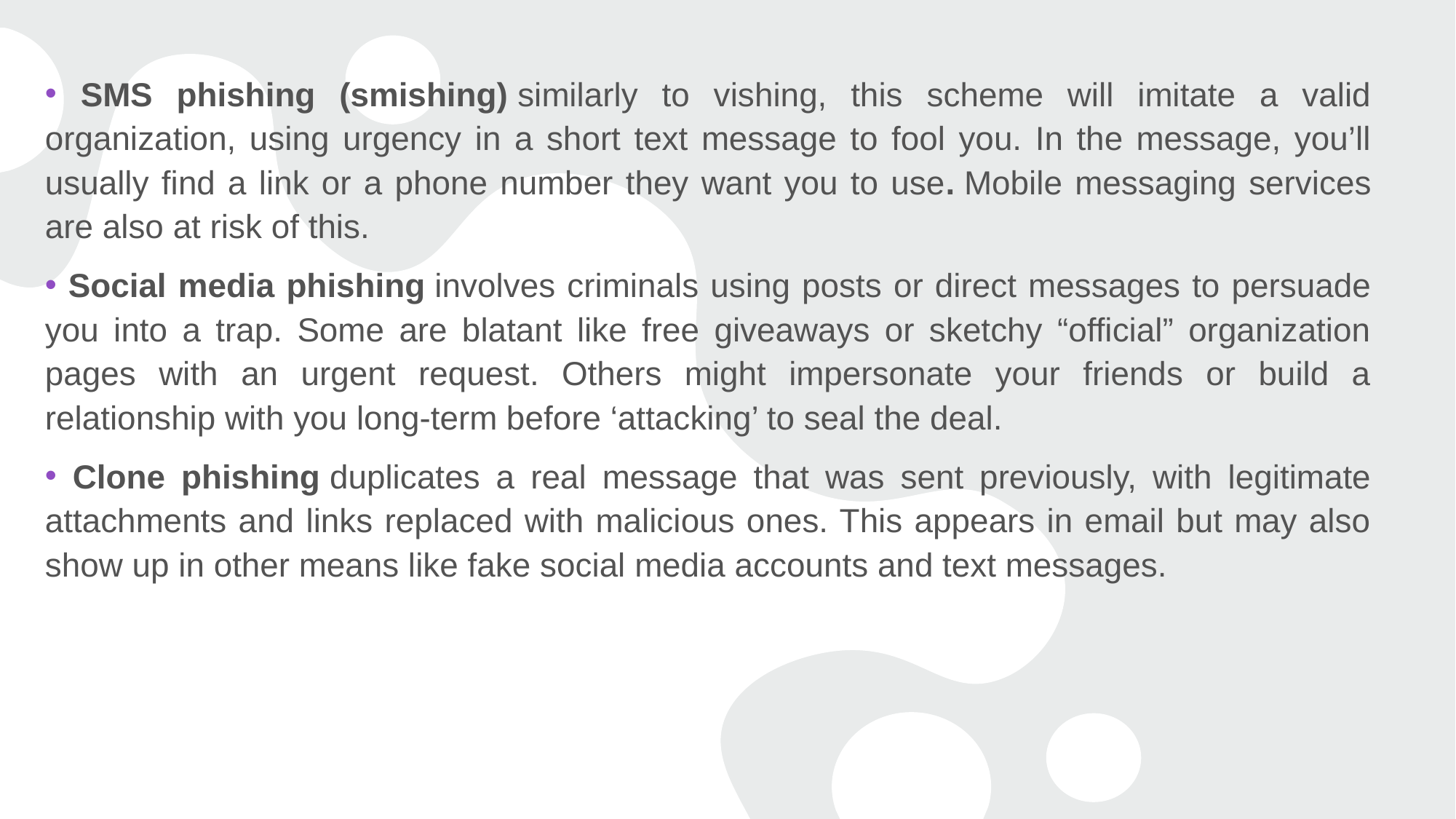

SMS phishing (smishing) similarly to vishing, this scheme will imitate a valid organization, using urgency in a short text message to fool you. In the message, you’ll usually find a link or a phone number they want you to use. Mobile messaging services are also at risk of this.
 Social media phishing involves criminals using posts or direct messages to persuade you into a trap. Some are blatant like free giveaways or sketchy “official” organization pages with an urgent request. Others might impersonate your friends or build a relationship with you long-term before ‘attacking’ to seal the deal.
 Clone phishing duplicates a real message that was sent previously, with legitimate attachments and links replaced with malicious ones. This appears in email but may also show up in other means like fake social media accounts and text messages.